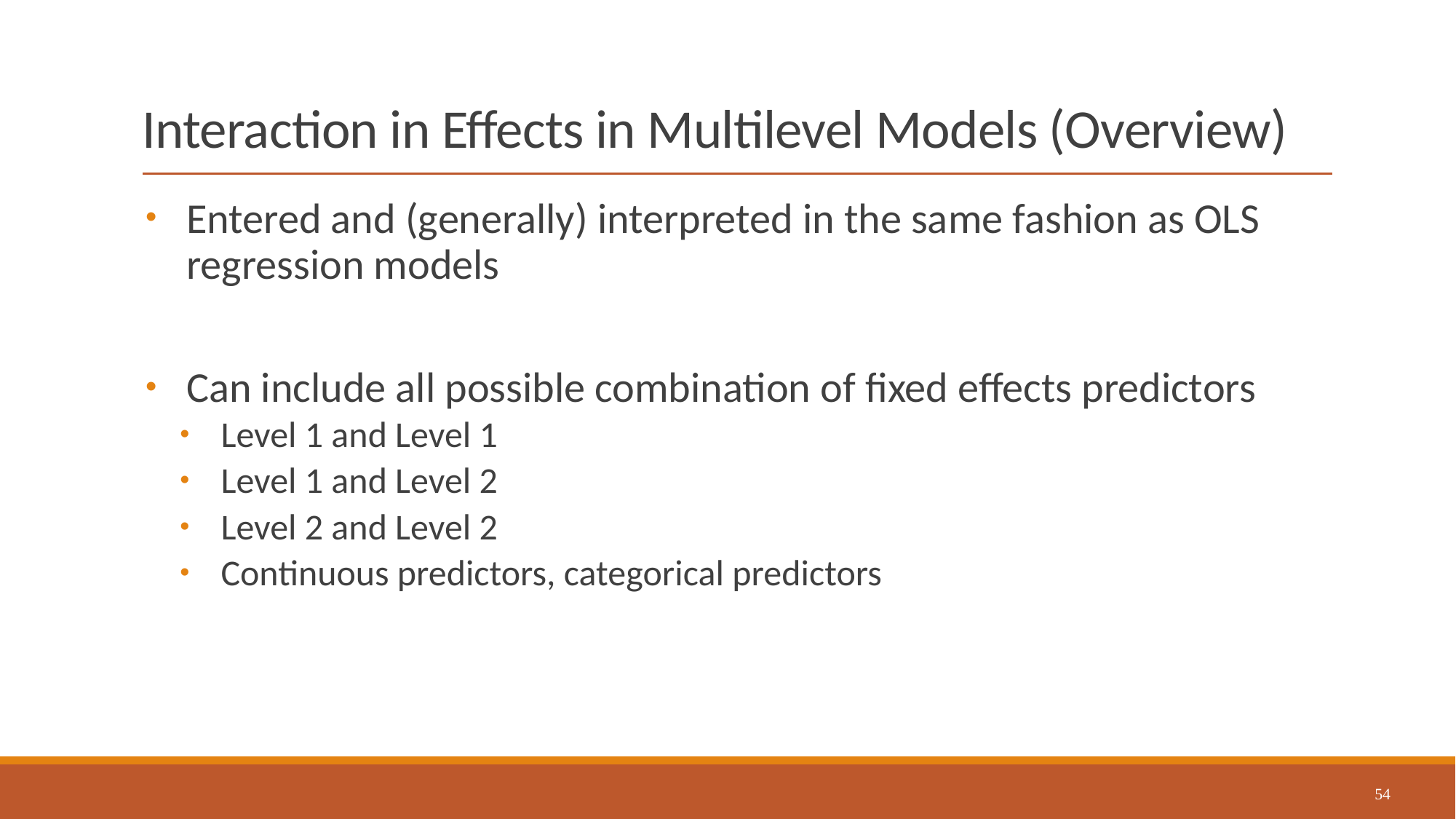

# Interaction in Effects in Multilevel Models (Overview)
Entered and (generally) interpreted in the same fashion as OLS regression models

Can include all possible combination of fixed effects predictors
Level 1 and Level 1
Level 1 and Level 2
Level 2 and Level 2
Continuous predictors, categorical predictors
54